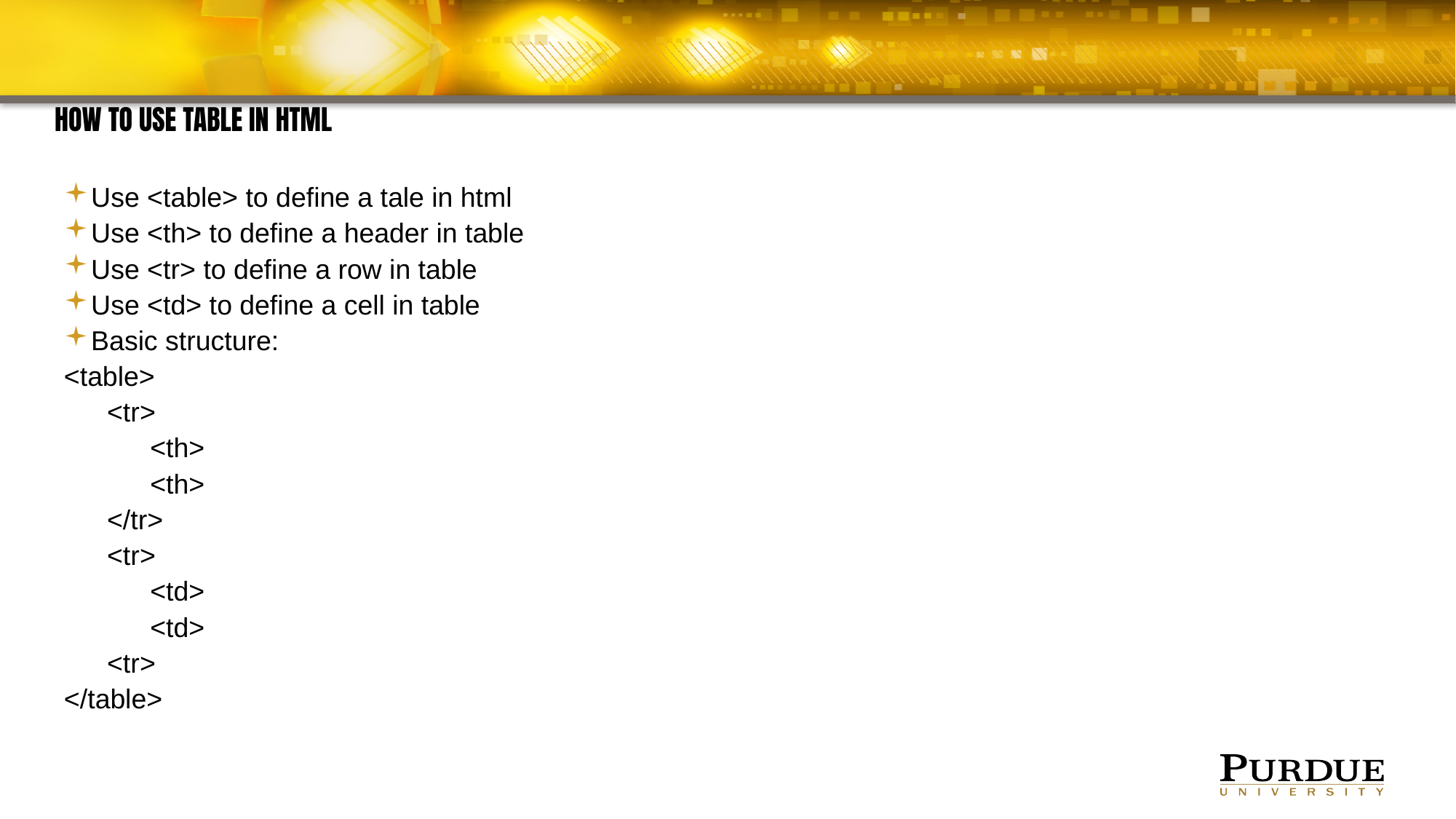

#
How to use table in html
Use <table> to define a tale in html
Use <th> to define a header in table
Use <tr> to define a row in table
Use <td> to define a cell in table
Basic structure:
<table>
<tr>
<th>
<th>
</tr>
<tr>
<td>
<td>
<tr>
</table>